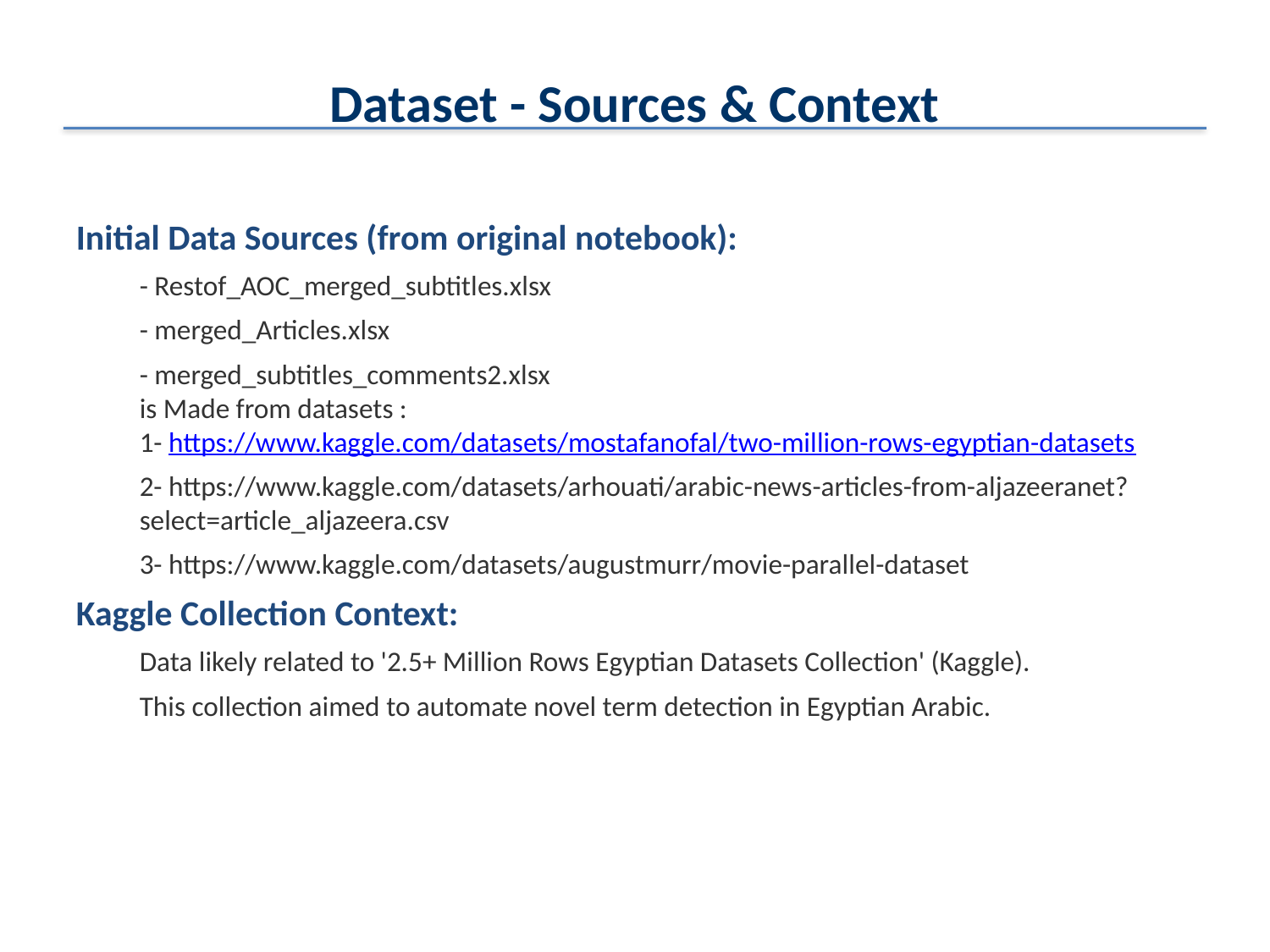

Dataset - Sources & Context

Initial Data Sources (from original notebook):
- Restof_AOC_merged_subtitles.xlsx
- merged_Articles.xlsx
- merged_subtitles_comments2.xlsx
is Made from datasets :
1- https://www.kaggle.com/datasets/mostafanofal/two-million-rows-egyptian-datasets
2- https://www.kaggle.com/datasets/arhouati/arabic-news-articles-from-aljazeeranet?select=article_aljazeera.csv
3- https://www.kaggle.com/datasets/augustmurr/movie-parallel-dataset
Kaggle Collection Context:
Data likely related to '2.5+ Million Rows Egyptian Datasets Collection' (Kaggle).
This collection aimed to automate novel term detection in Egyptian Arabic.